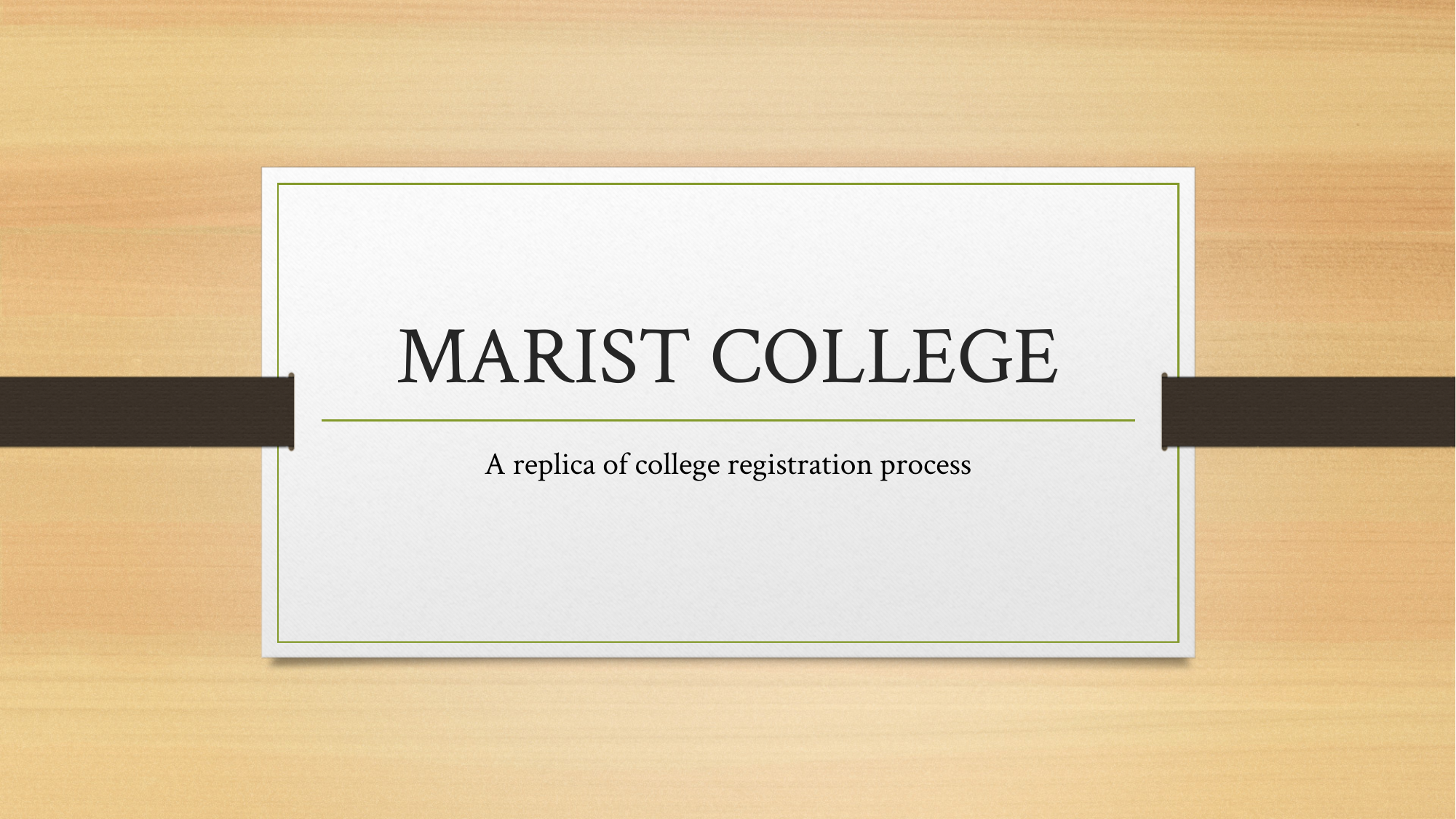

# MARIST COLLEGE
A replica of college registration process